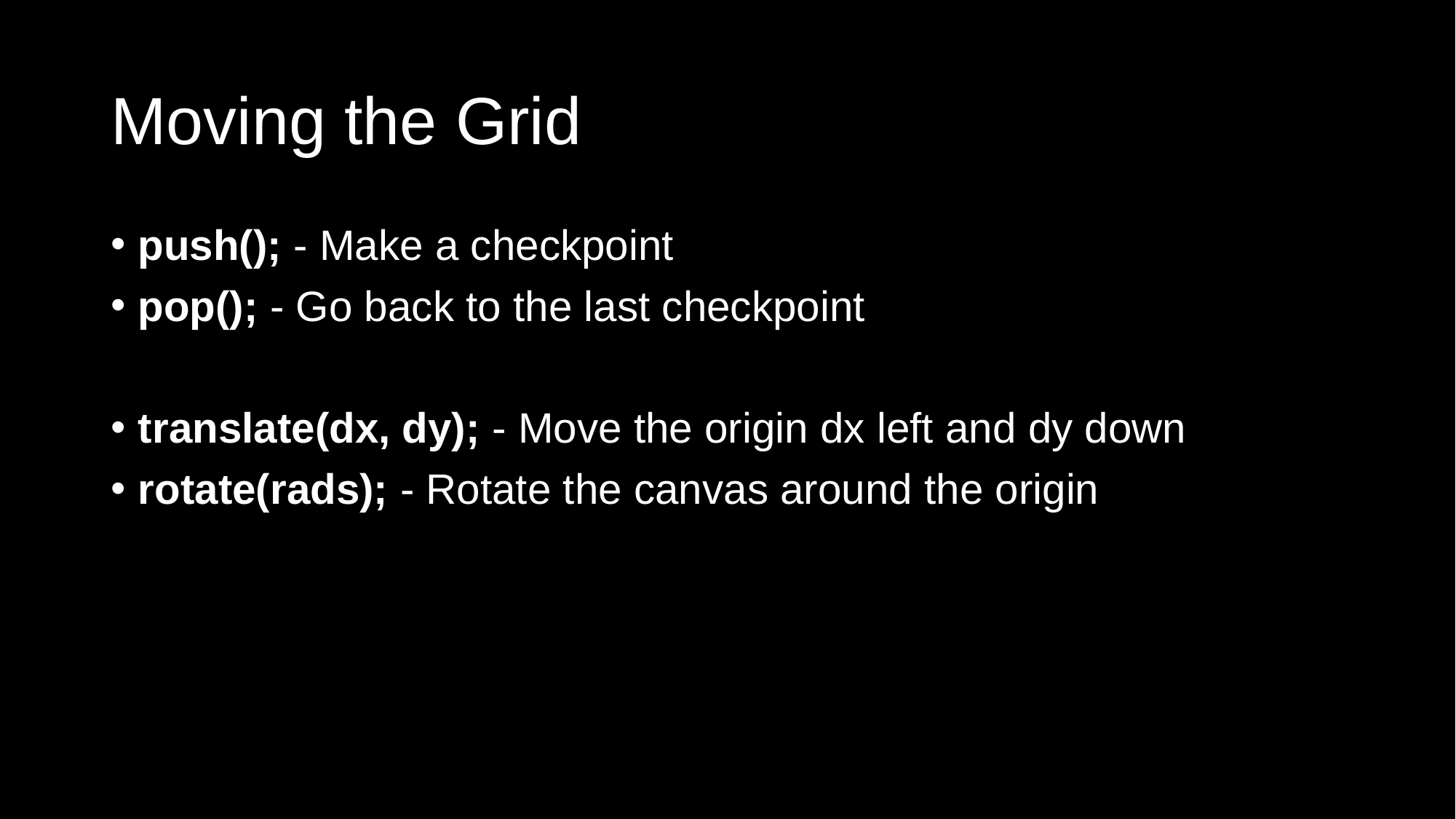

# Moving the Grid
push(); - Make a checkpoint
pop(); - Go back to the last checkpoint

translate(dx, dy); - Move the origin dx left and dy down
rotate(rads); - Rotate the canvas around the origin